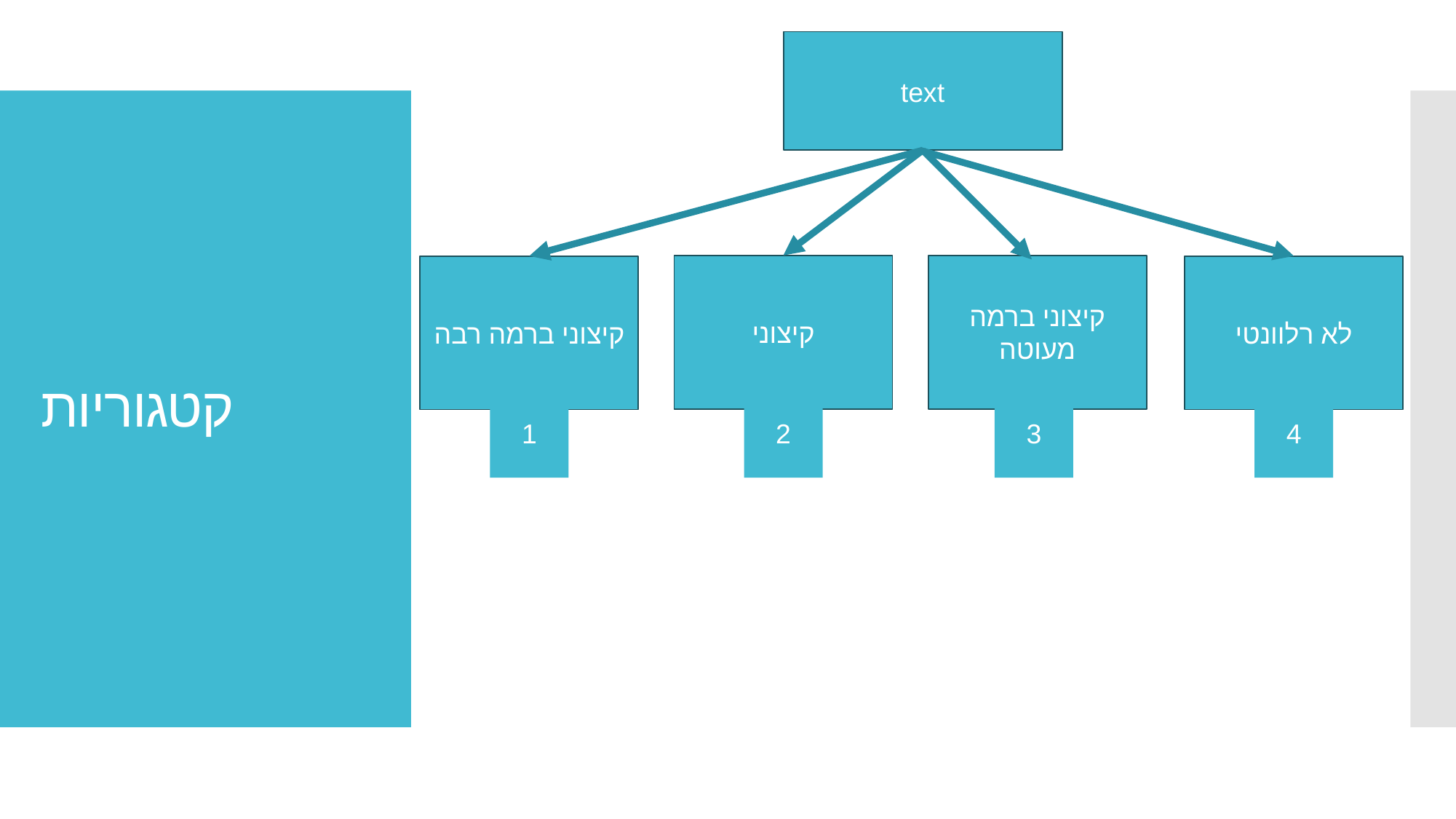

text
# קטגוריות
קיצוני
קיצוני ברמה מעוטה
קיצוני ברמה רבה
לא רלוונטי
1
2
3
4